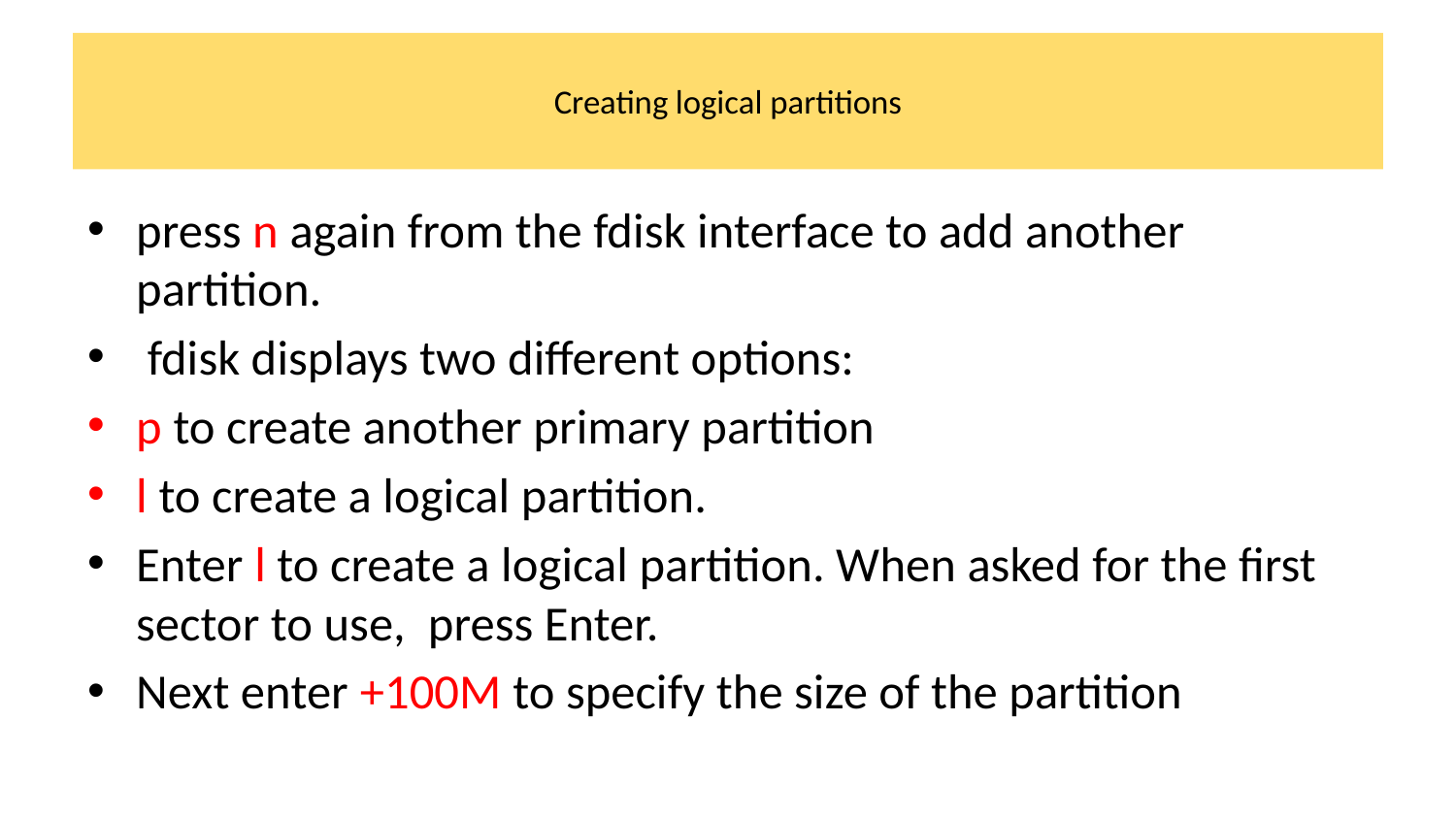

# Creating logical partitions
press n again from the fdisk interface to add another partition.
 fdisk displays two different options:
p to create another primary partition
l to create a logical partition.
Enter l to create a logical partition. When asked for the first sector to use,  press Enter.
Next enter +100M to specify the size of the partition